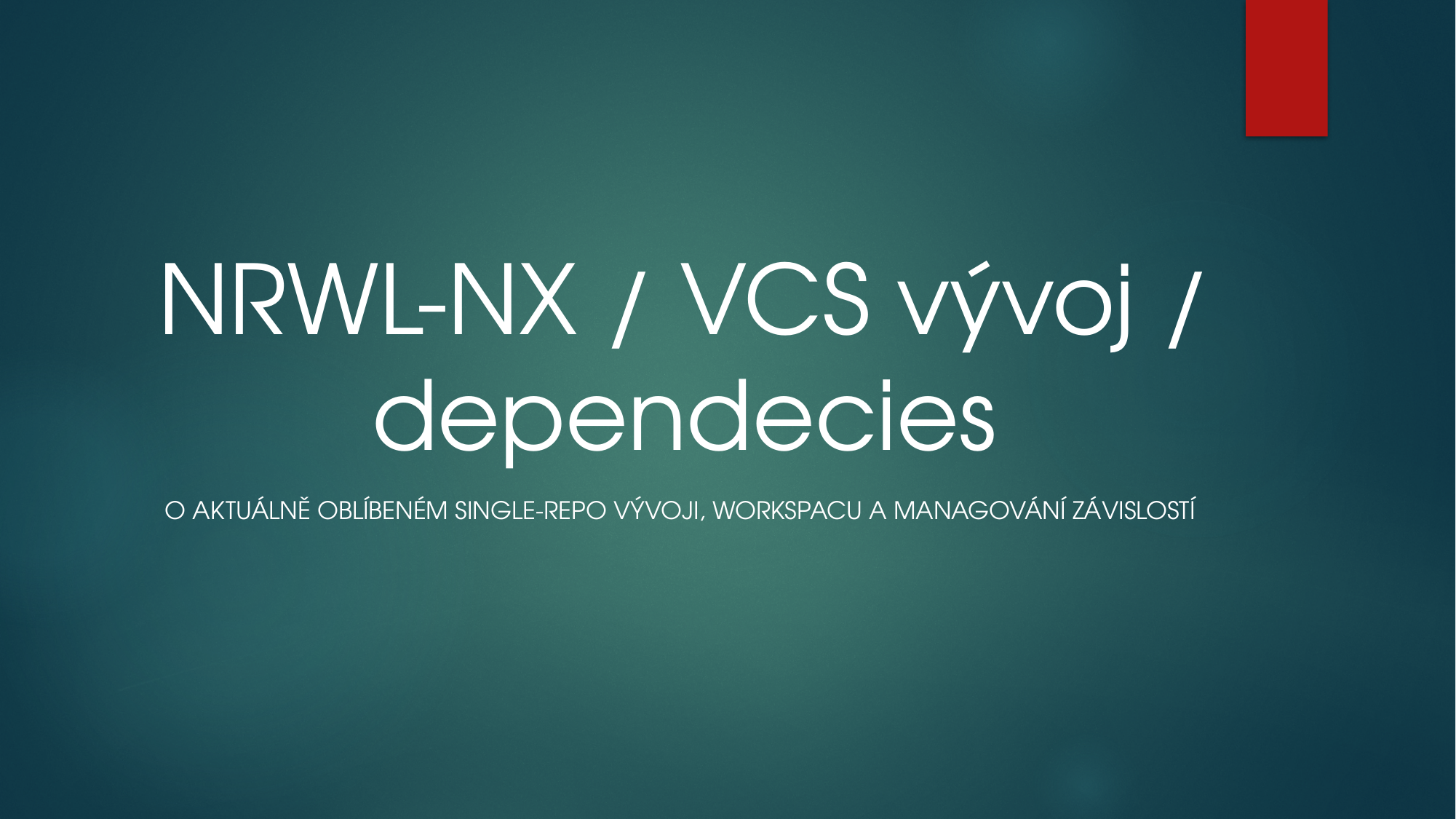

# NRWL-NX / VCS vývoj / dependecies
O aktuálně oblíbeném single-repo vývoji, workspacu a managování závislostí